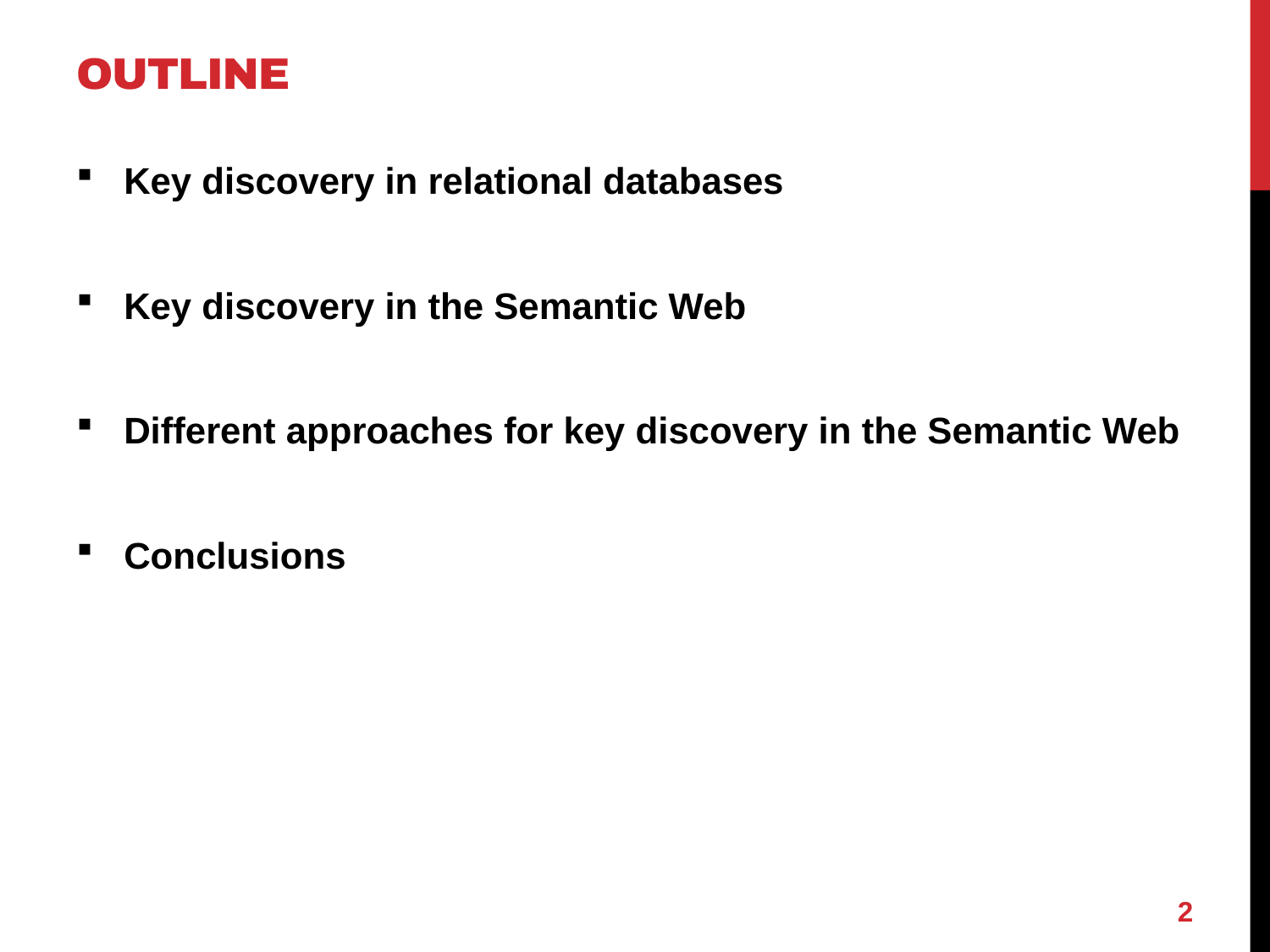

# Outline
Key discovery in relational databases

Key discovery in the Semantic Web

Different approaches for key discovery in the Semantic Web

Conclusions

2